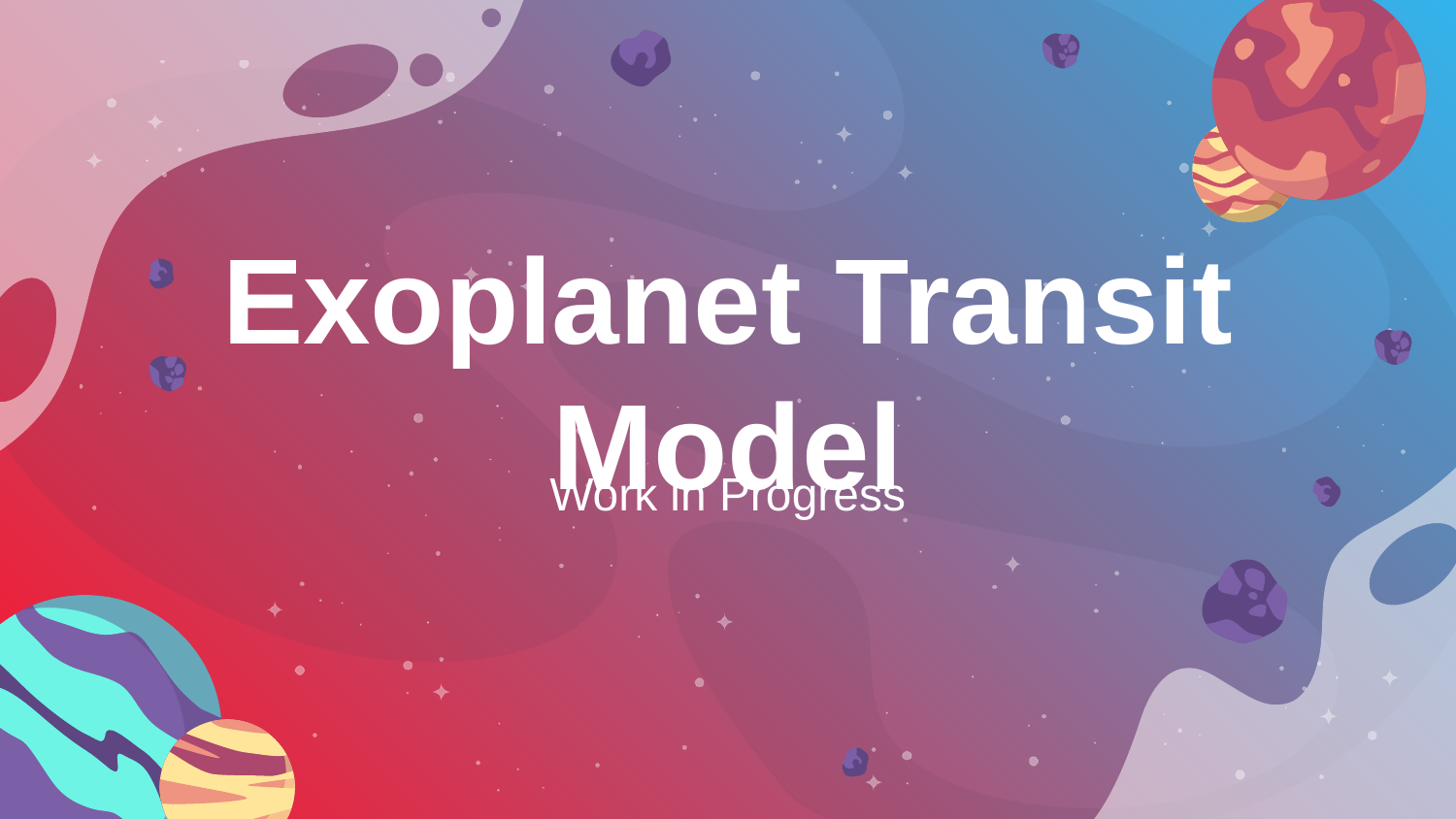

# Exoplanet Transit Model
Work in Progress